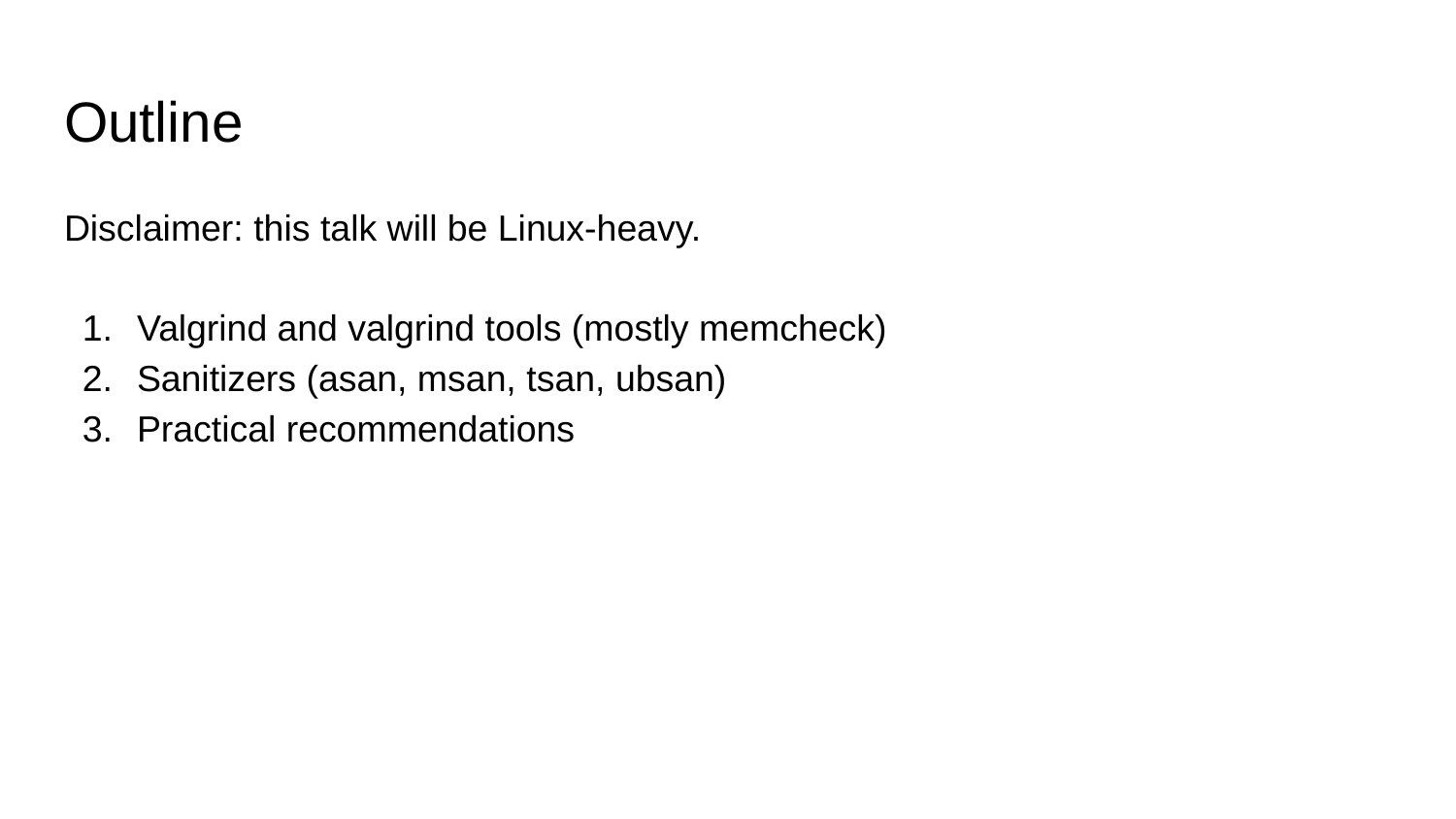

# Outline
Disclaimer: this talk will be Linux-heavy.

Valgrind and valgrind tools (mostly memcheck)
Sanitizers (asan, msan, tsan, ubsan)
Practical recommendations